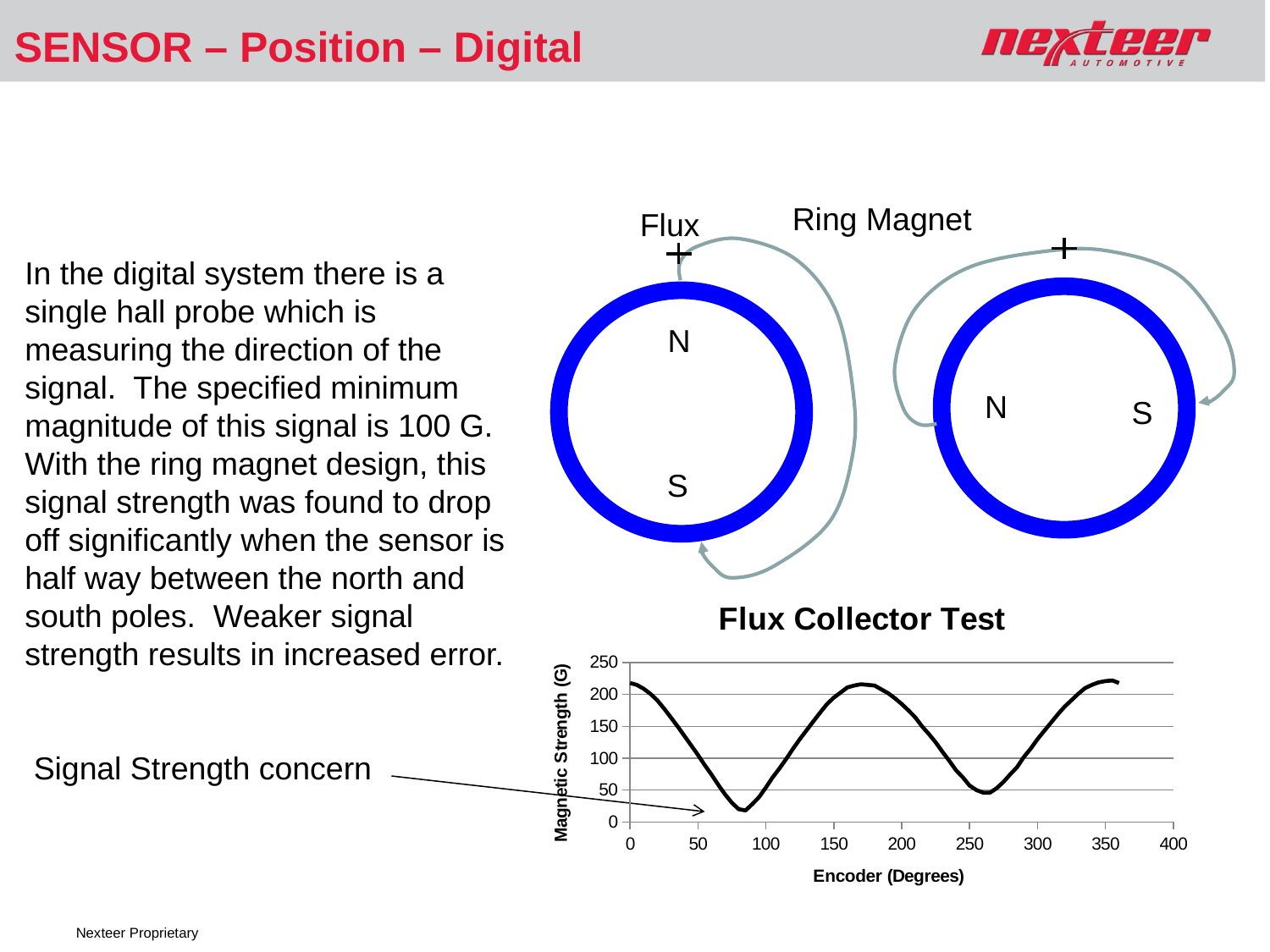

# SENSOR – Position – Digital

Ring Magnet
Flux

In the digital system there is a single hall probe which is measuring the direction of the signal.  The specified minimum magnitude of this signal is 100 G.  With the ring magnet design, this signal strength was found to drop off significantly when the sensor is half way between the north and south poles.  Weaker signal strength results in increased error.

 Signal Strength concern

N
N
S
S

### Chart: Flux Collector Test

| Category |  |
|---|---|
5